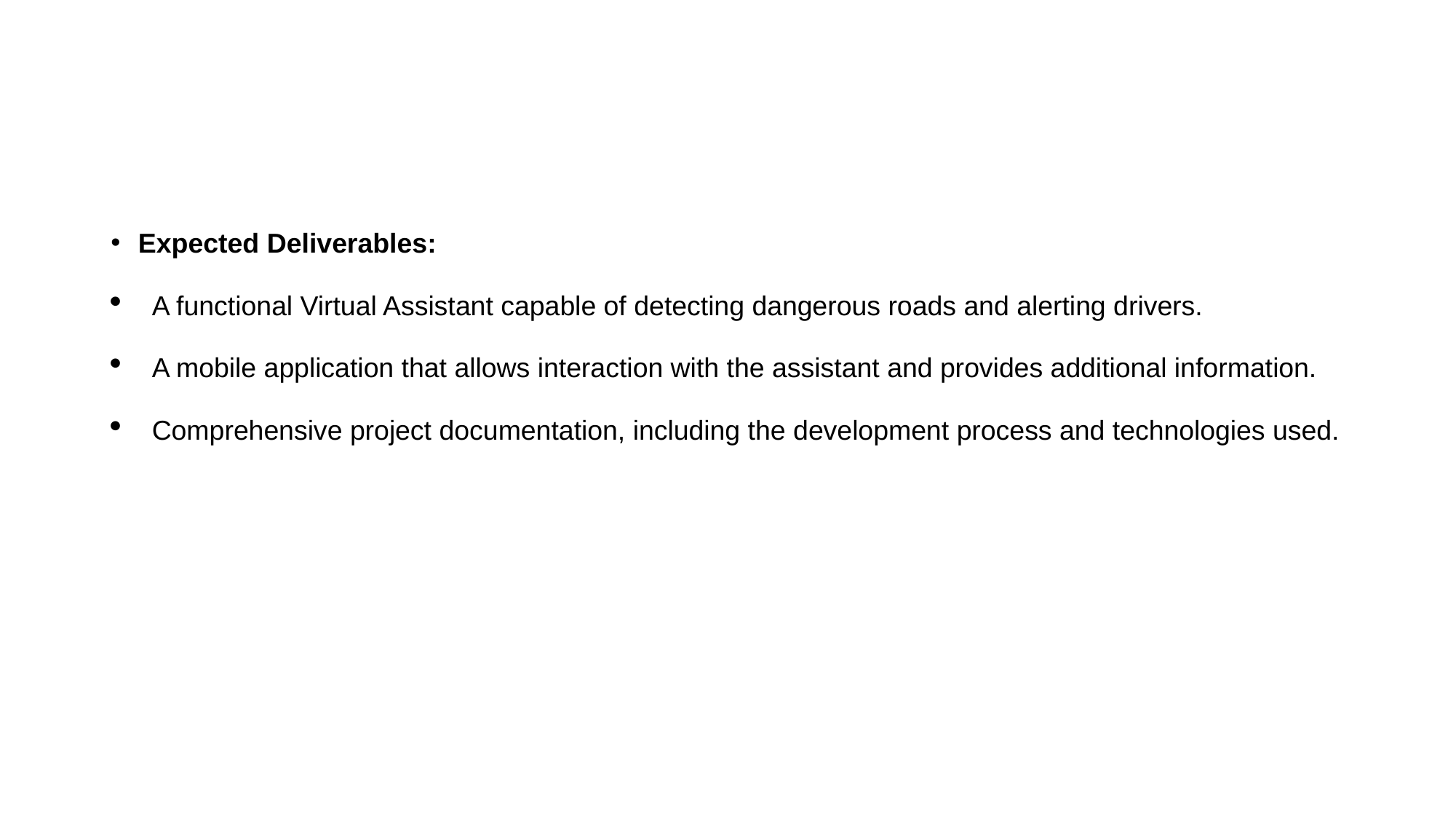

#
Expected Deliverables:
A functional Virtual Assistant capable of detecting dangerous roads and alerting drivers.
A mobile application that allows interaction with the assistant and provides additional information.
Comprehensive project documentation, including the development process and technologies used.